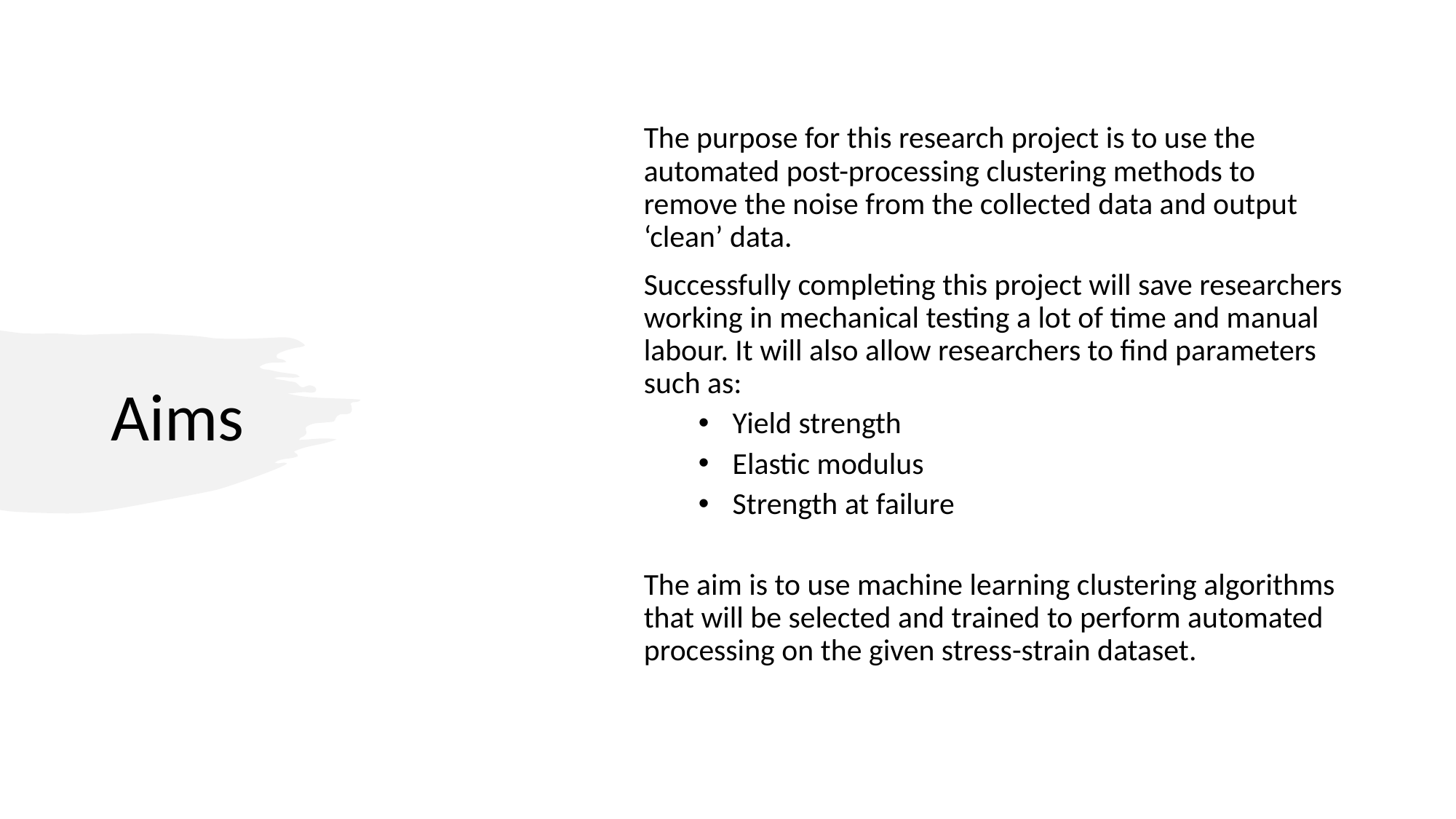

# Aims
The purpose for this research project is to use the automated post-processing clustering methods to remove the noise from the collected data and output ‘clean’ data.
Successfully completing this project will save researchers working in mechanical testing a lot of time and manual labour. It will also allow researchers to find parameters such as:
Yield strength
Elastic modulus
Strength at failure
The aim is to use machine learning clustering algorithms that will be selected and trained to perform automated processing on the given stress-strain dataset.